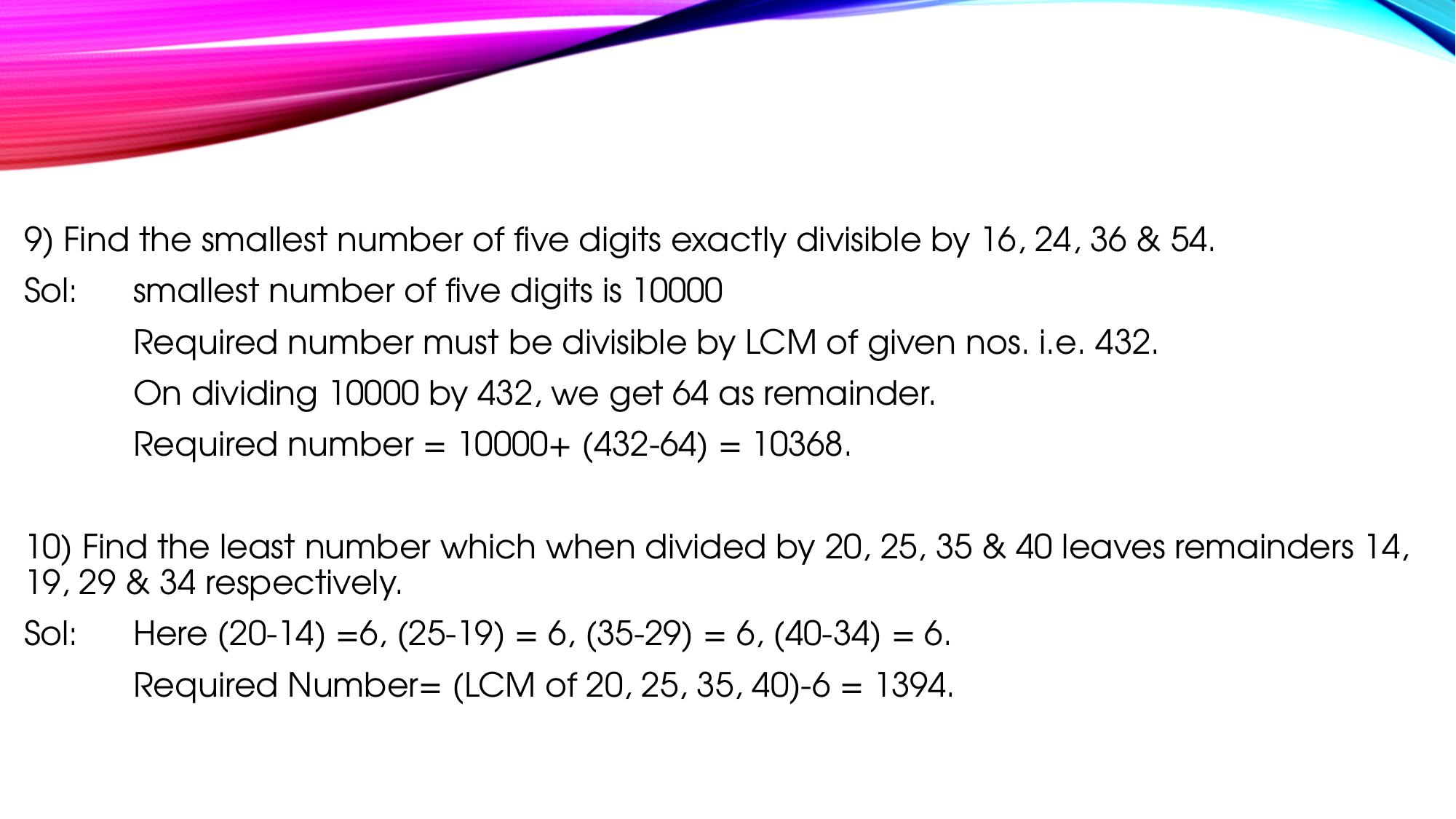

9) Find the smallest number of five digits exactly divisible by 16, 24, 36 & 54.
Sol: 	smallest number of five digits is 10000
	Required number must be divisible by LCM of given nos. i.e. 432.
	On dividing 10000 by 432, we get 64 as remainder.
	Required number = 10000+ (432-64) = 10368.

10) Find the least number which when divided by 20, 25, 35 & 40 leaves remainders 14, 19, 29 & 34 respectively.
Sol: 	Here (20-14) =6, (25-19) = 6, (35-29) = 6, (40-34) = 6.
	Required Number= (LCM of 20, 25, 35, 40)-6 = 1394.